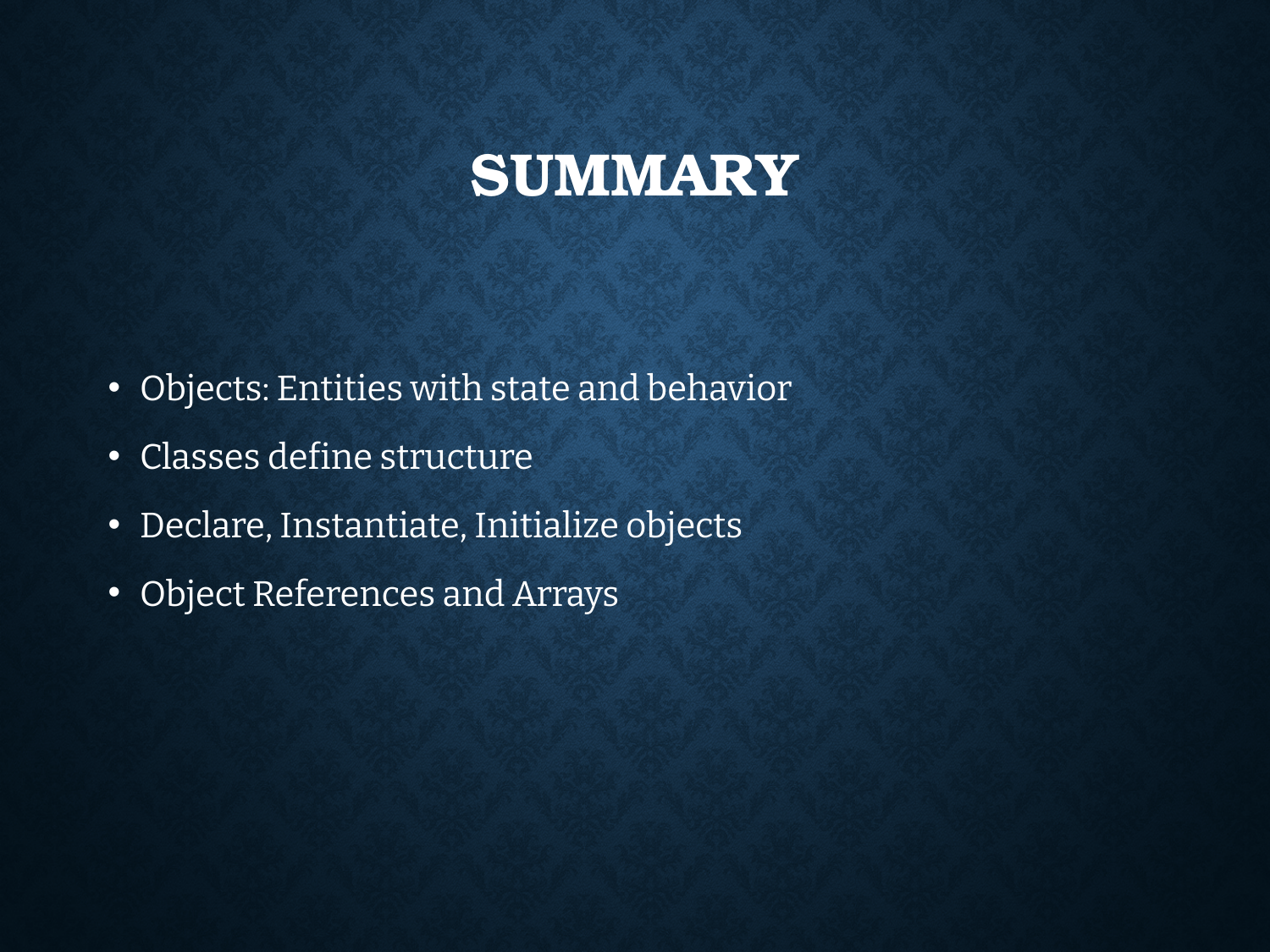

# Summary

Objects: Entities with state and behavior
Classes define structure
Declare, Instantiate, Initialize objects
Object References and Arrays